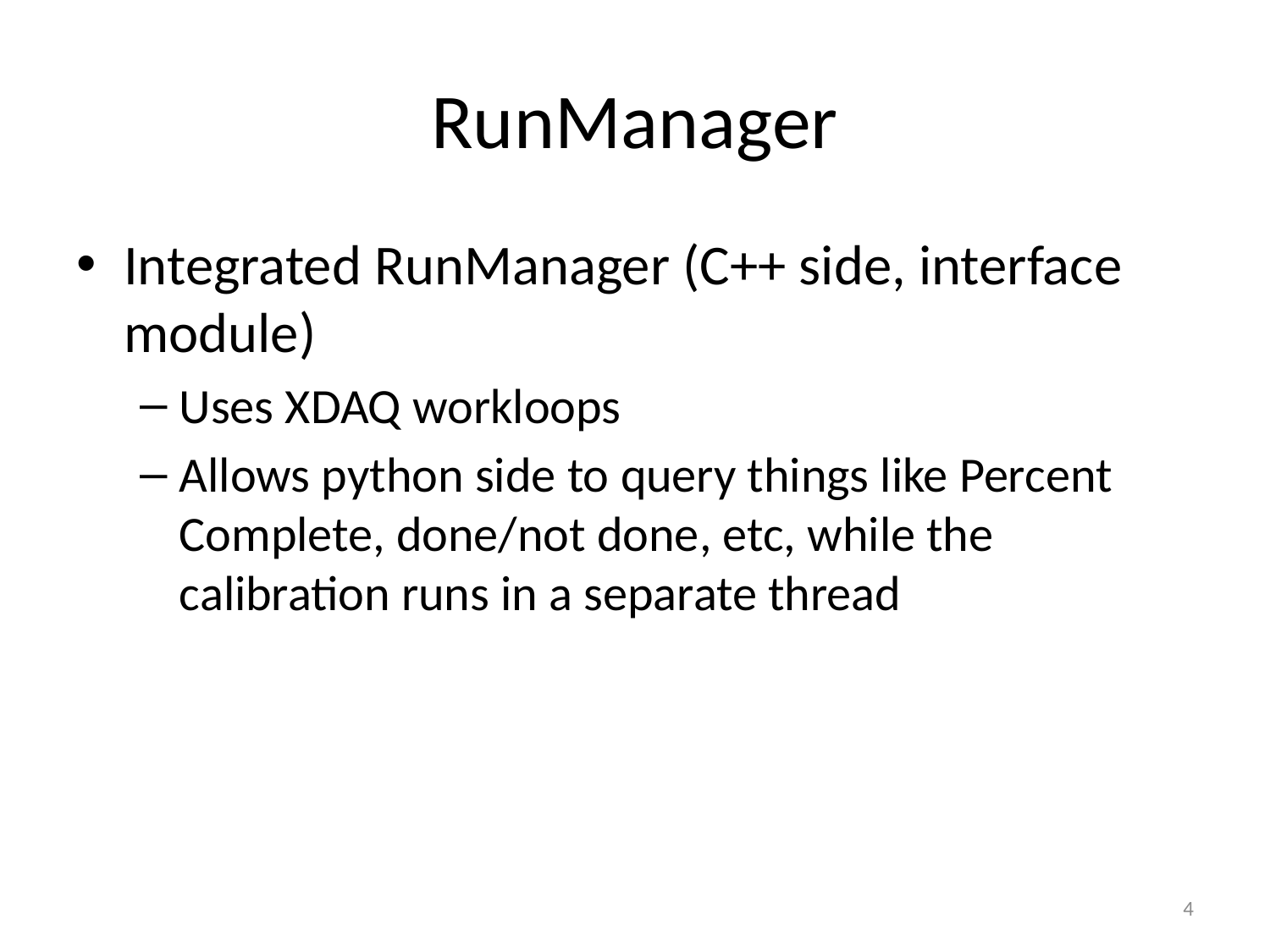

# RunManager
Integrated RunManager (C++ side, interface module)
Uses XDAQ workloops
Allows python side to query things like Percent Complete, done/not done, etc, while the calibration runs in a separate thread
4